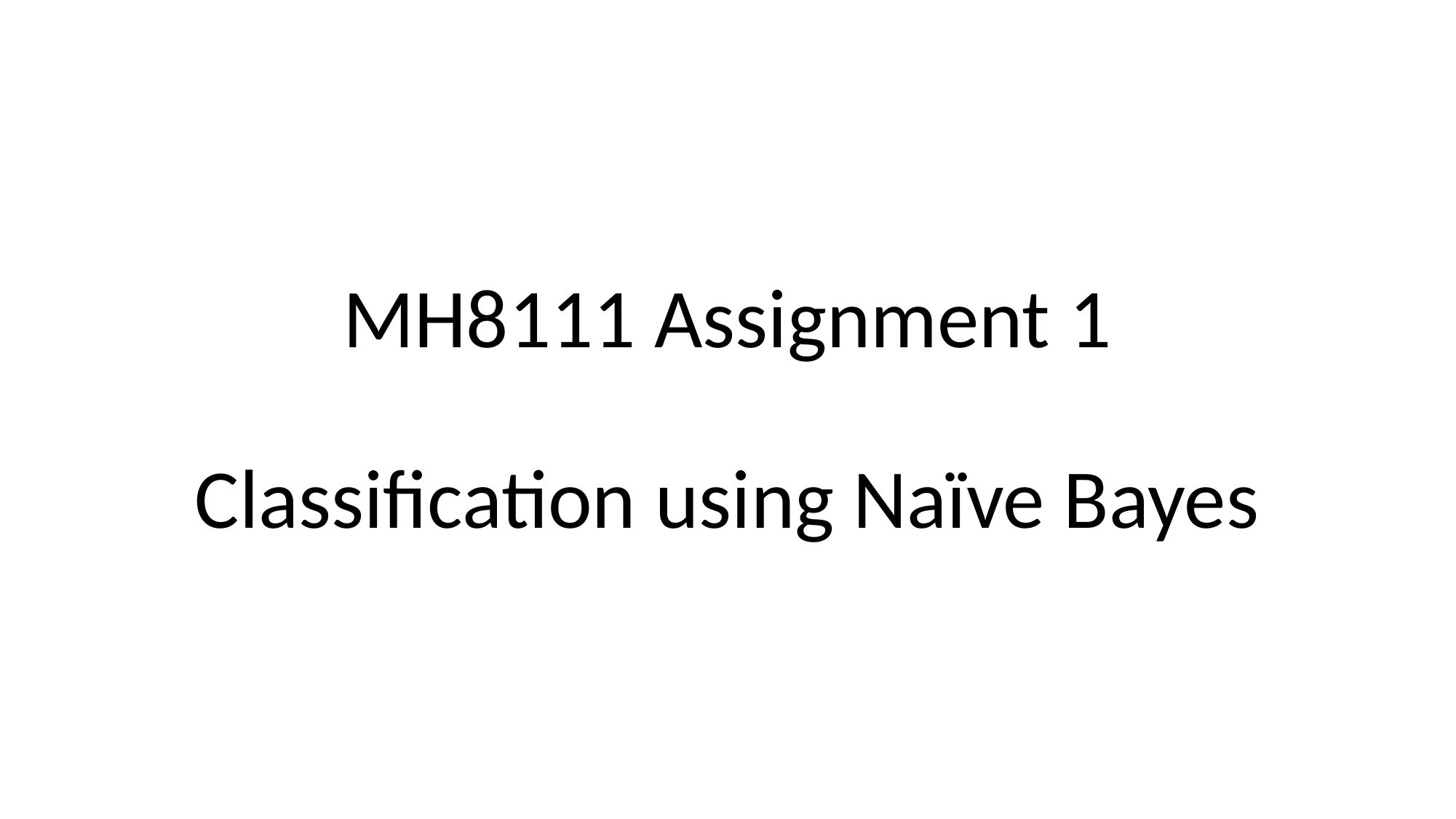

# MH8111 Assignment 1 Classification using Naïve Bayes